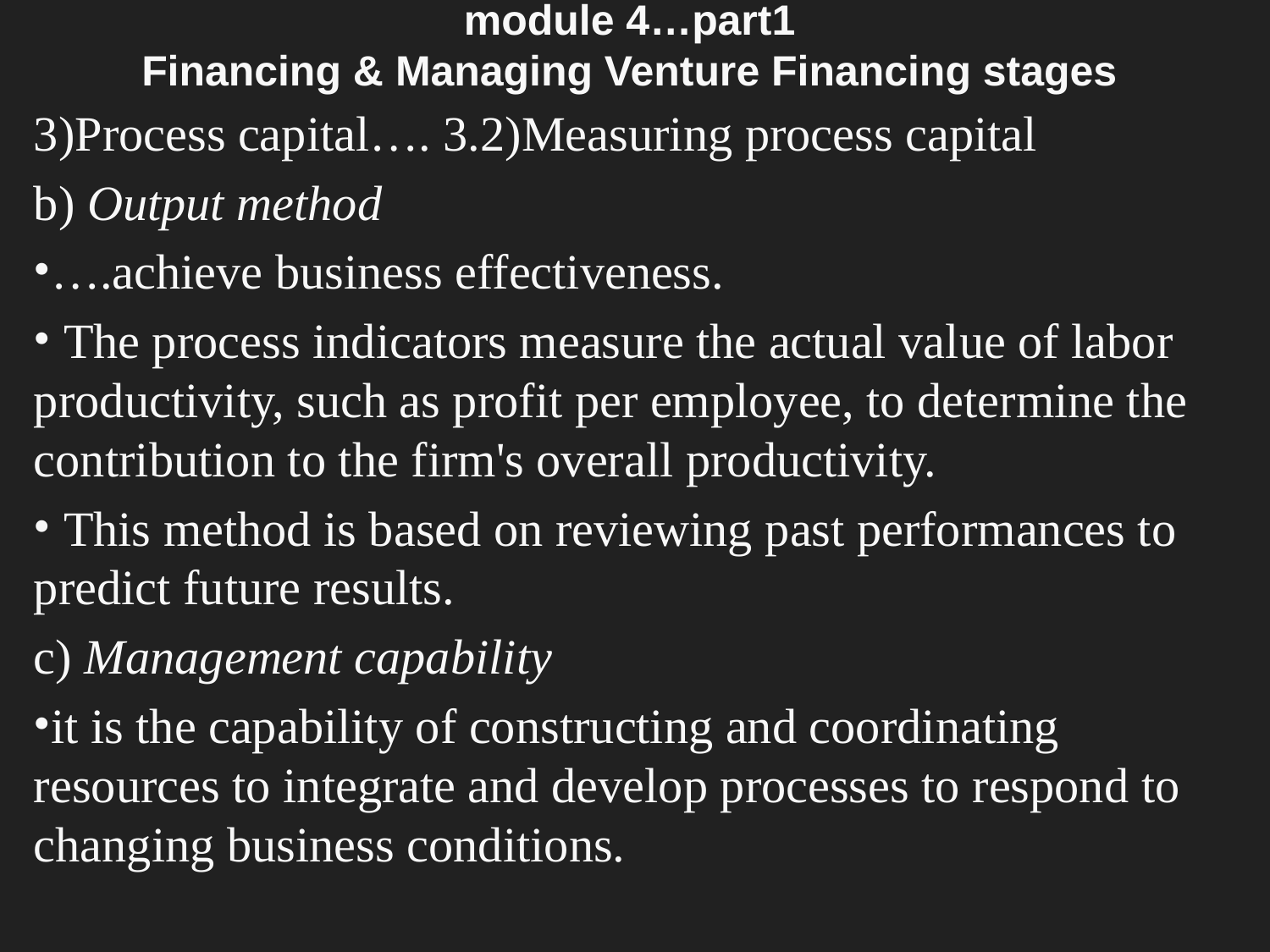

# module 4…part1 Financing & Managing Venture Financing stages
3)Process capital…. 3.2)Measuring process capital
b) Output method
….achieve business effectiveness.
 The process indicators measure the actual value of labor productivity, such as profit per employee, to determine the contribution to the firm's overall productivity.
 This method is based on reviewing past performances to predict future results.
c) Management capability
it is the capability of constructing and coordinating resources to integrate and develop processes to respond to changing business conditions.